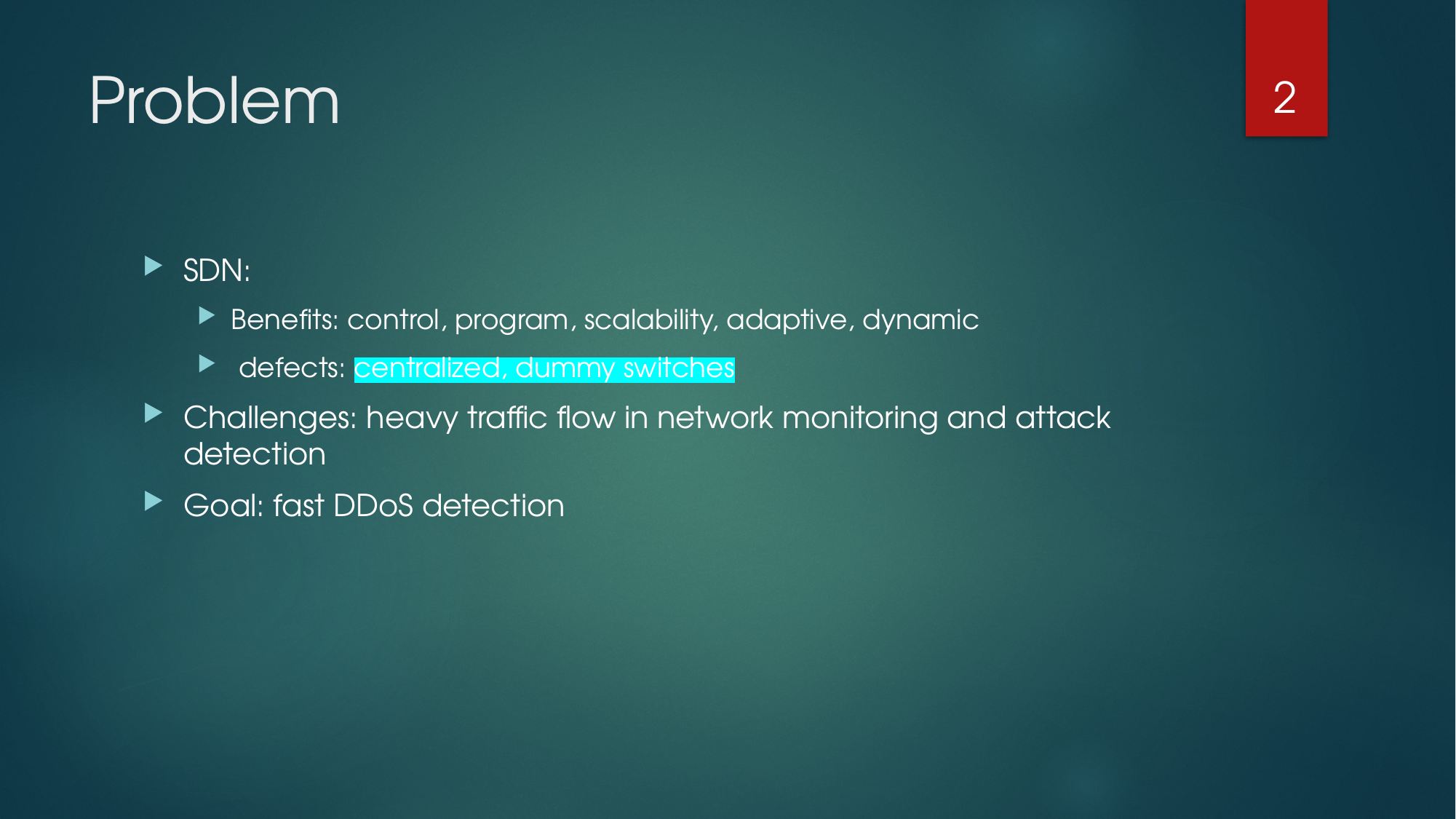

2
# Problem
SDN:
Benefits: control, program, scalability, adaptive, dynamic
 defects: centralized, dummy switches
Challenges: heavy traffic flow in network monitoring and attack detection
Goal: fast DDoS detection